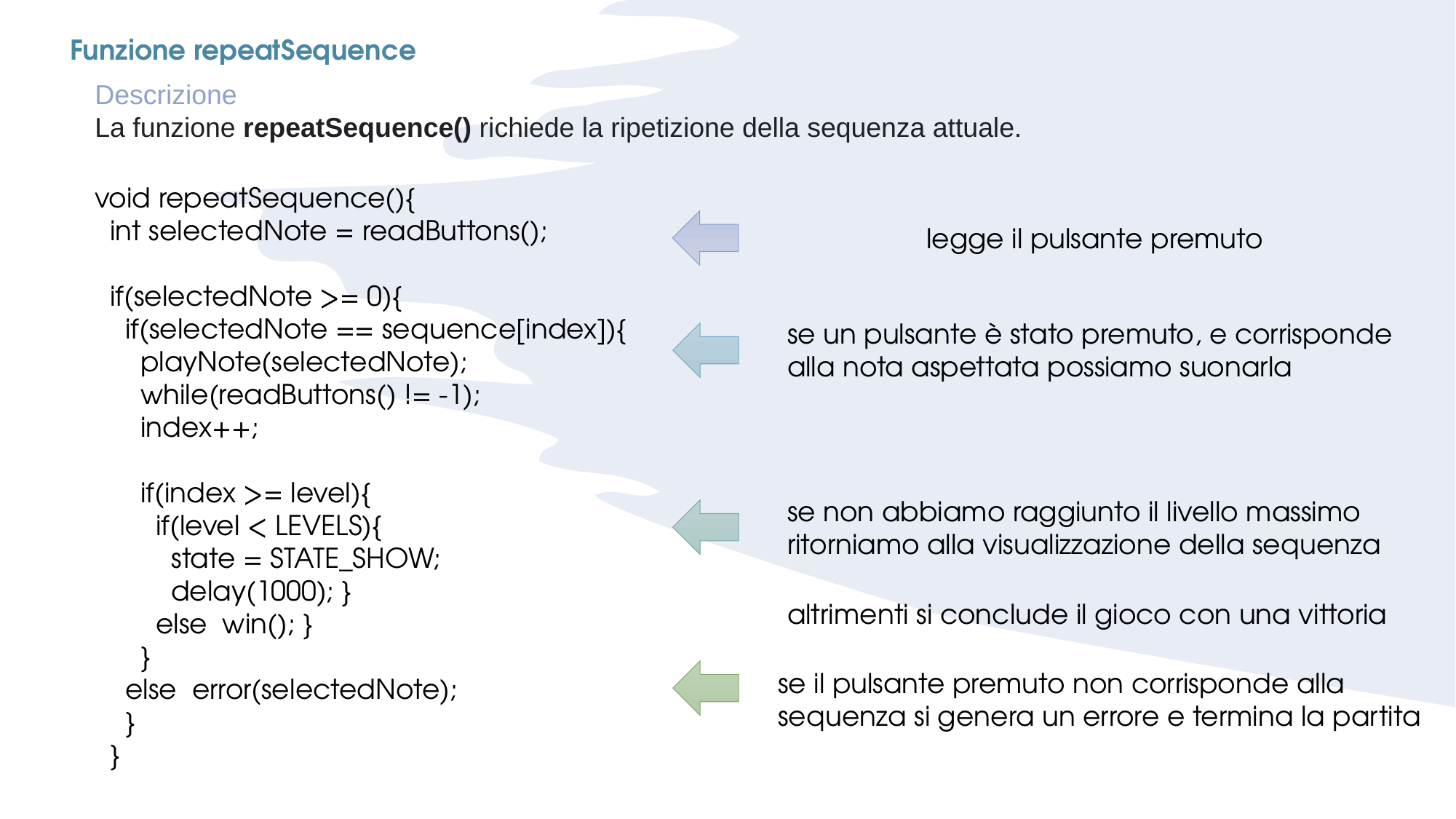

Funzione repeatSequence
Descrizione
La funzione repeatSequence() richiede la ripetizione della sequenza attuale.
void repeatSequence(){
  int selectedNote = readButtons();

  if(selectedNote >= 0){
    if(selectedNote == sequence[index]){
      playNote(selectedNote);
      while(readButtons() != -1);
      index++;

      if(index >= level){
        if(level < LEVELS){
          state = STATE_SHOW;
          delay(1000); }
        else  win(); }
      }
    else  error(selectedNote);
    }
  }

legge il pulsante premuto
se un pulsante è stato premuto, e corrisponde alla nota aspettata possiamo suonarla

se non abbiamo raggiunto il livello massimo ritorniamo alla visualizzazione della sequenza

altrimenti si conclude il gioco con una vittoria

se il pulsante premuto non corrisponde alla sequenza si genera un errore e termina la partita